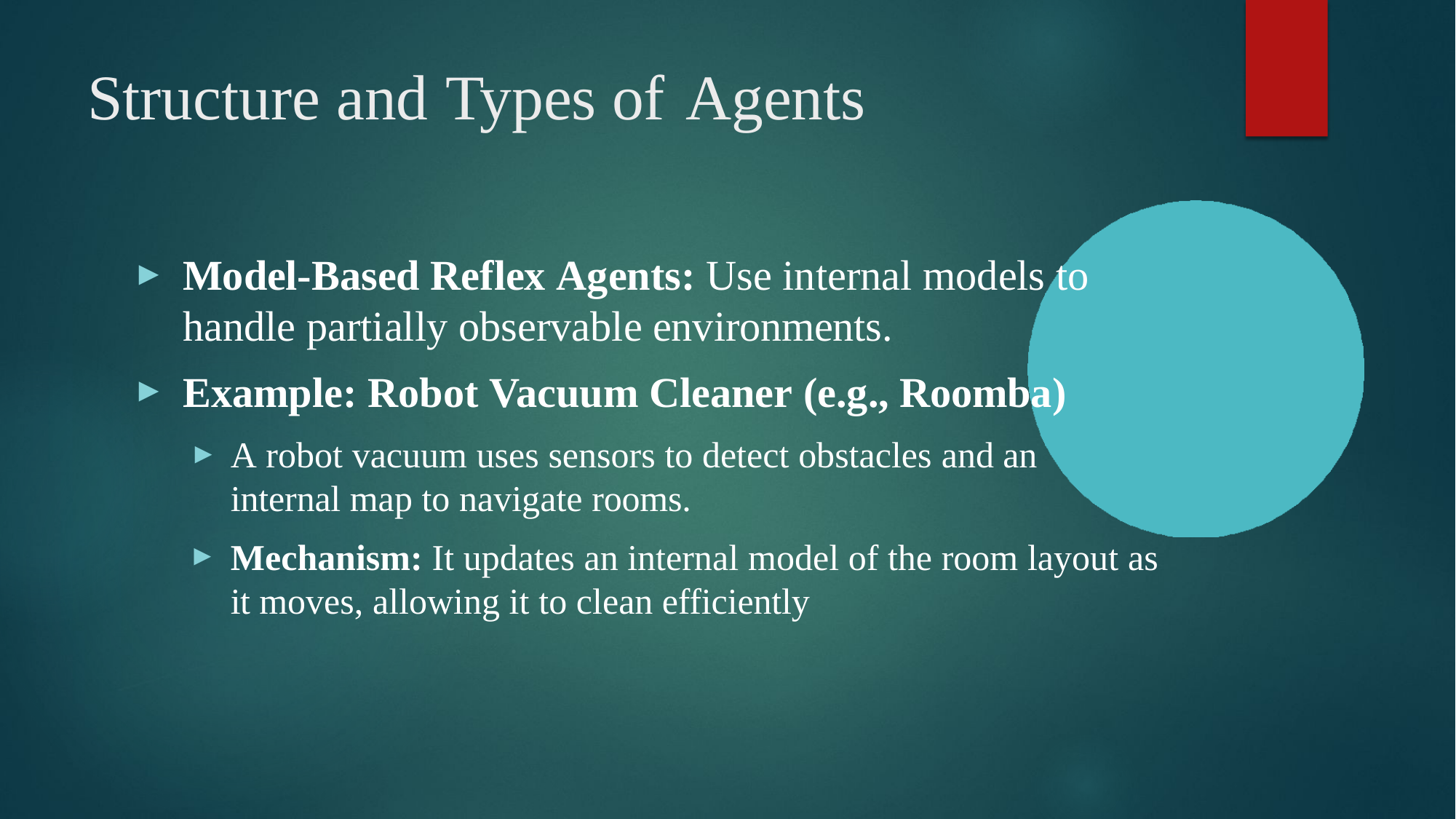

# Structure and	Types of	Agents
Model-Based Reflex Agents: Use internal models to handle partially observable environments.
Example: Robot Vacuum Cleaner (e.g., Roomba)
A robot vacuum uses sensors to detect obstacles and an internal map to navigate rooms.
Mechanism: It updates an internal model of the room layout as it moves, allowing it to clean efficiently